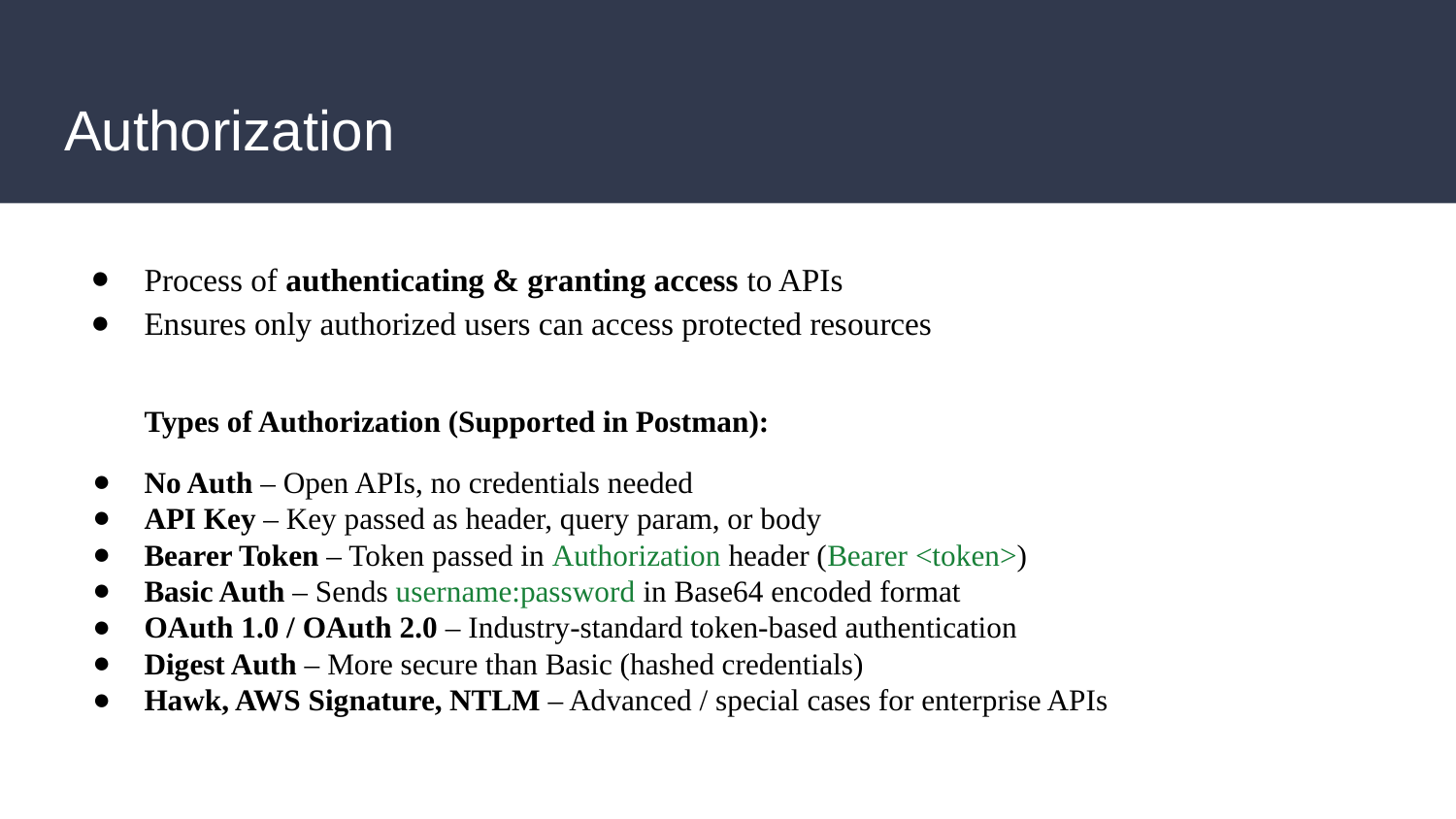

# Authorization
Process of authenticating & granting access to APIs
Ensures only authorized users can access protected resources
Types of Authorization (Supported in Postman):
No Auth – Open APIs, no credentials needed
API Key – Key passed as header, query param, or body
Bearer Token – Token passed in Authorization header (Bearer <token>)
Basic Auth – Sends username:password in Base64 encoded format
OAuth 1.0 / OAuth 2.0 – Industry-standard token-based authentication
Digest Auth – More secure than Basic (hashed credentials)
Hawk, AWS Signature, NTLM – Advanced / special cases for enterprise APIs